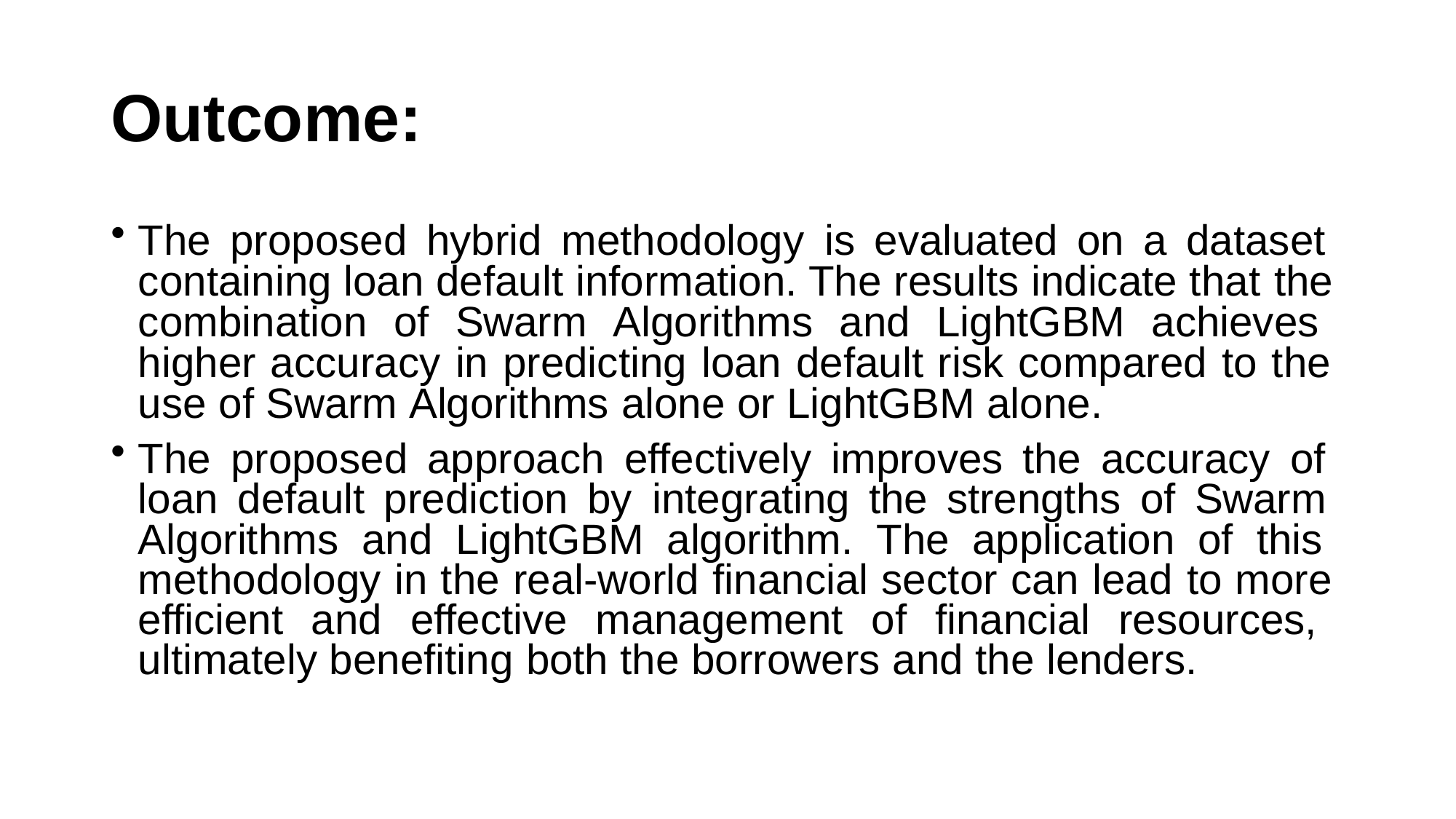

# Outcome:
The proposed hybrid methodology is evaluated on a dataset  containing loan default information. The results indicate that the  combination of Swarm Algorithms and LightGBM achieves  higher accuracy in predicting loan default risk compared to the  use of Swarm Algorithms alone or LightGBM alone.
The proposed approach effectively improves the accuracy of  loan default prediction by integrating the strengths of Swarm  Algorithms and LightGBM algorithm. The application of this  methodology in the real-world financial sector can lead to more  efficient and effective management of financial resources,  ultimately benefiting both the borrowers and the lenders.